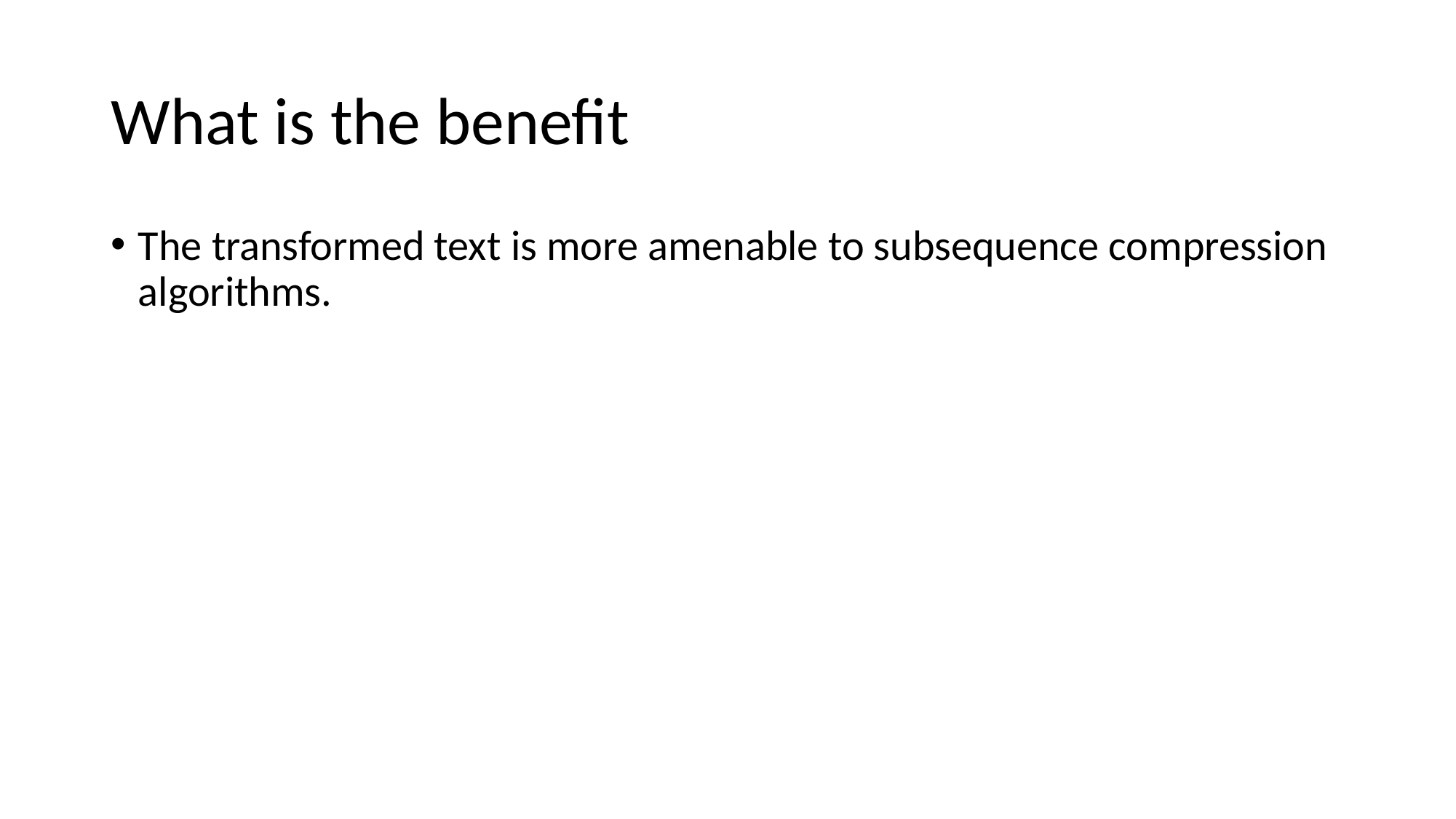

# What is the benefit
The transformed text is more amenable to subsequence compression algorithms.